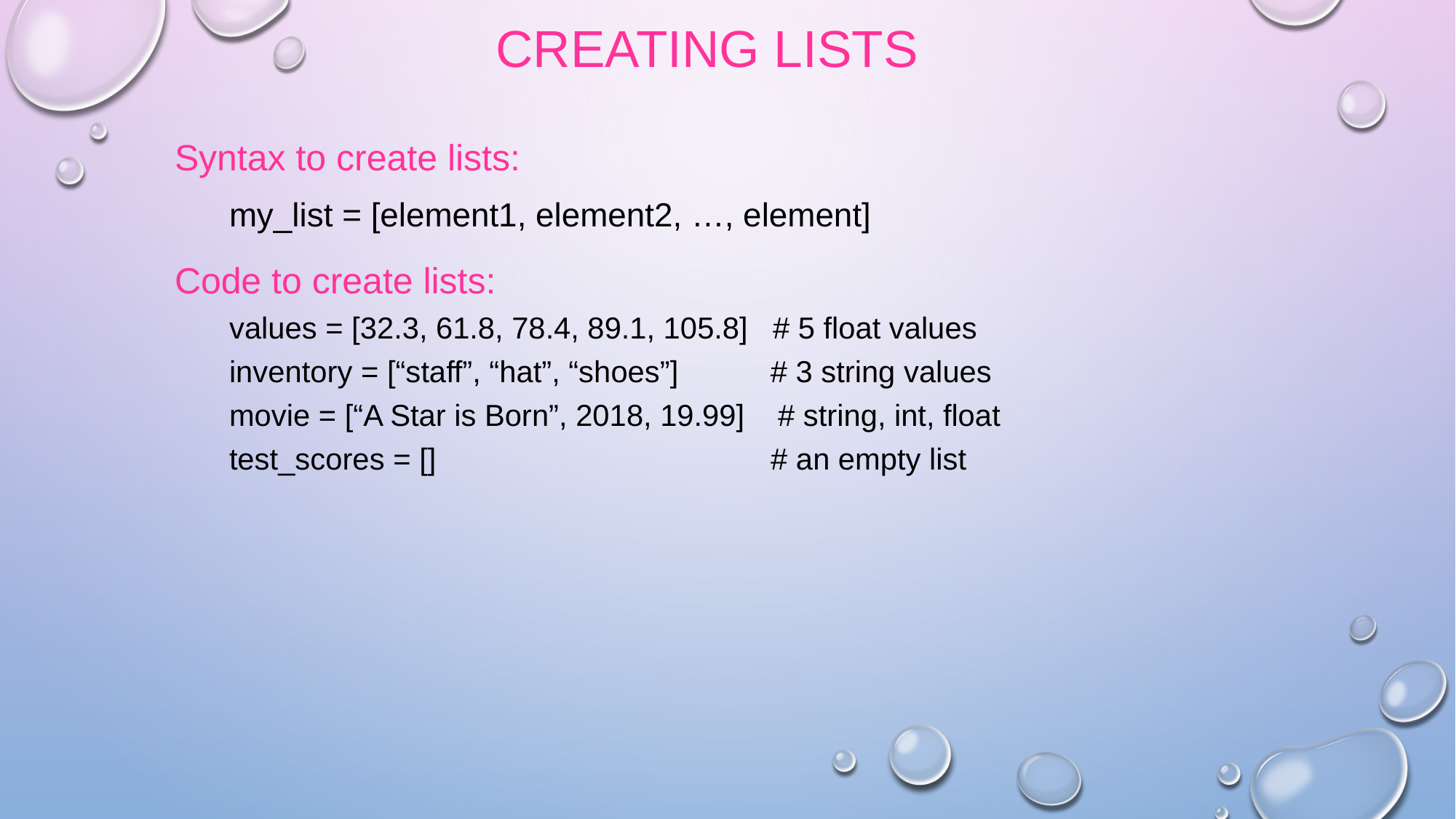

# Creating lists
Syntax to create lists:
my_list = [element1, element2, …, element]
Code to create lists:
values = [32.3, 61.8, 78.4, 89.1, 105.8]   # 5 float values
inventory = [“staff”, “hat”, “shoes”]           # 3 string values
movie = [“A Star is Born”, 2018, 19.99]    # string, int, float
test_scores = []                                        # an empty list